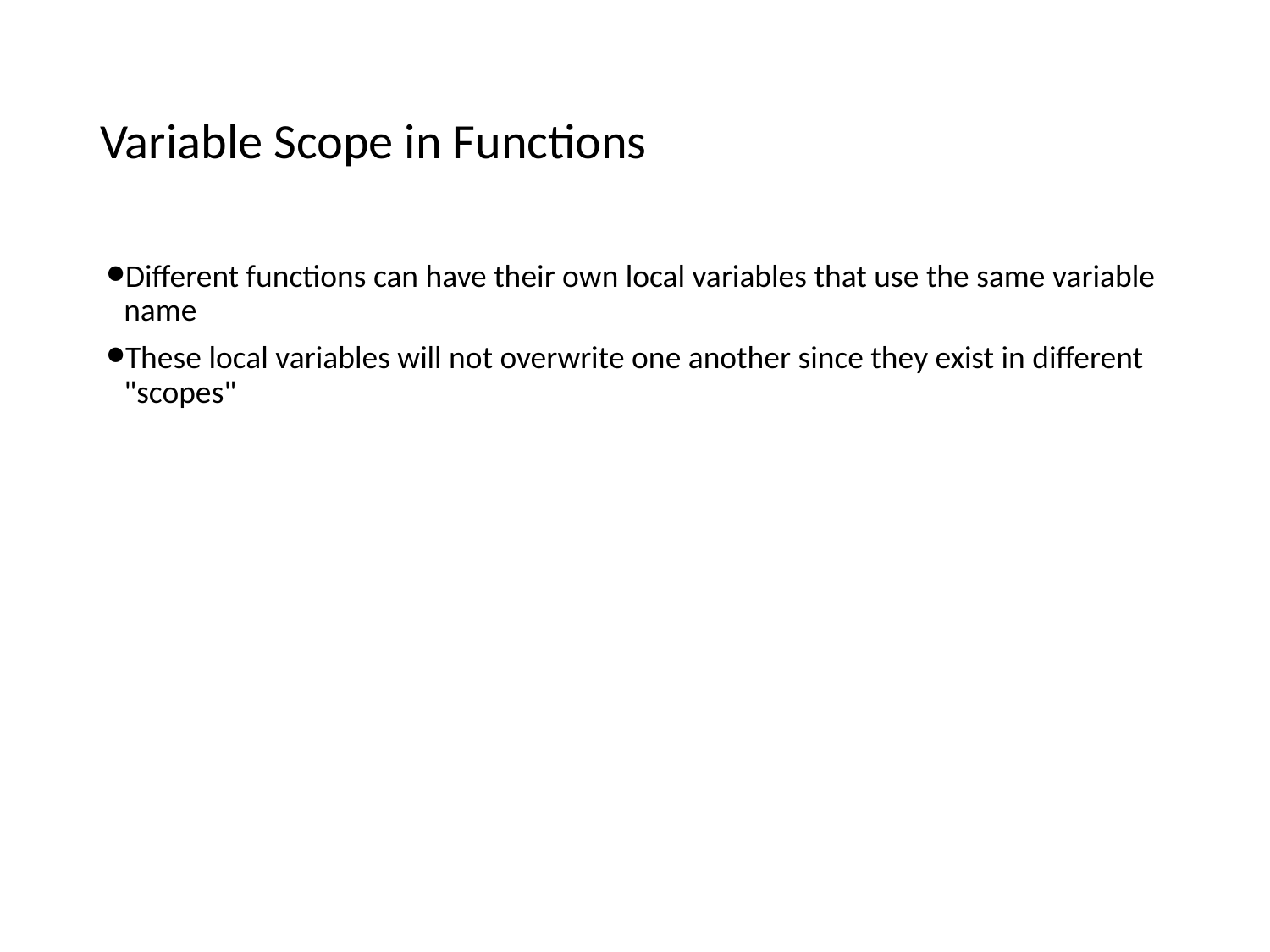

# Variable Scope in Functions
Different functions can have their own local variables that use the same variable name
These local variables will not overwrite one another since they exist in different "scopes"